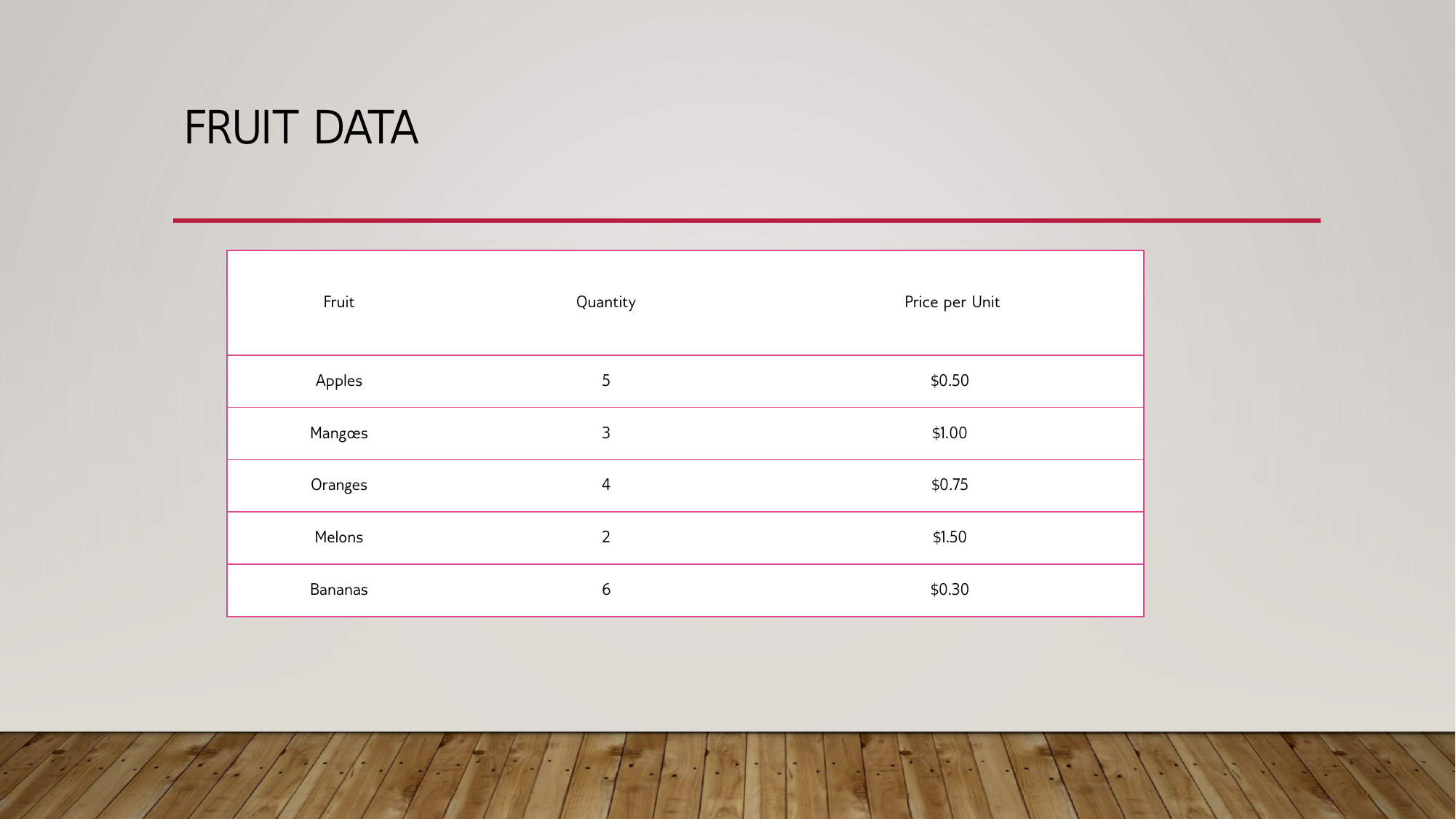

# Fruit Data
| Fruit | Quantity | Price per Unit |
| --- | --- | --- |
| Apples | 5 | $0.50 |
| Mangoes | 3 | $1.00 |
| Oranges | 4 | $0.75 |
| Melons | 2 | $1.50 |
| Bananas | 6 | $0.30 |